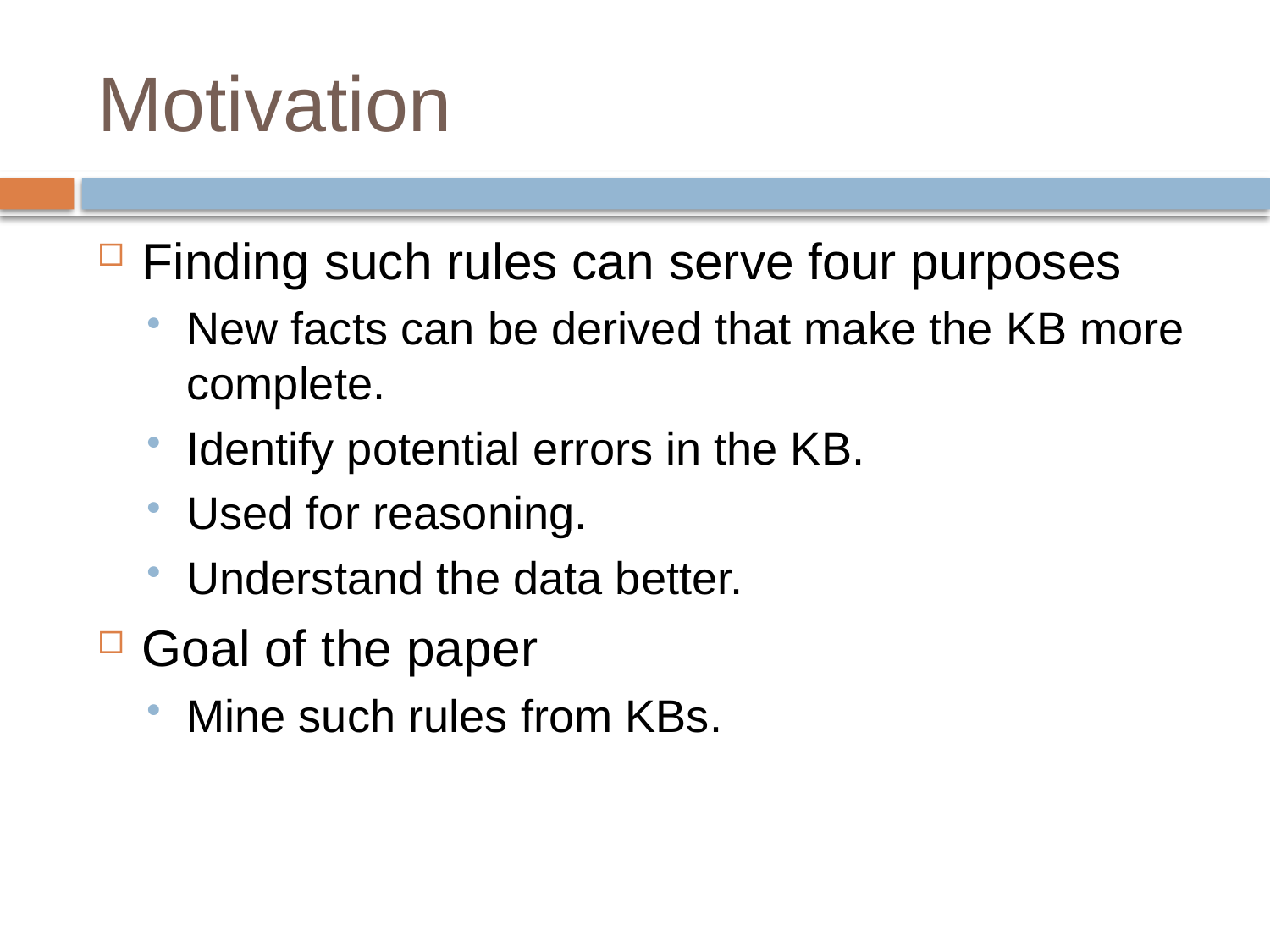

# Motivation
Finding such rules can serve four purposes
New facts can be derived that make the KB more complete.
Identify potential errors in the KB.
Used for reasoning.
Understand the data better.
Goal of the paper
Mine such rules from KBs.